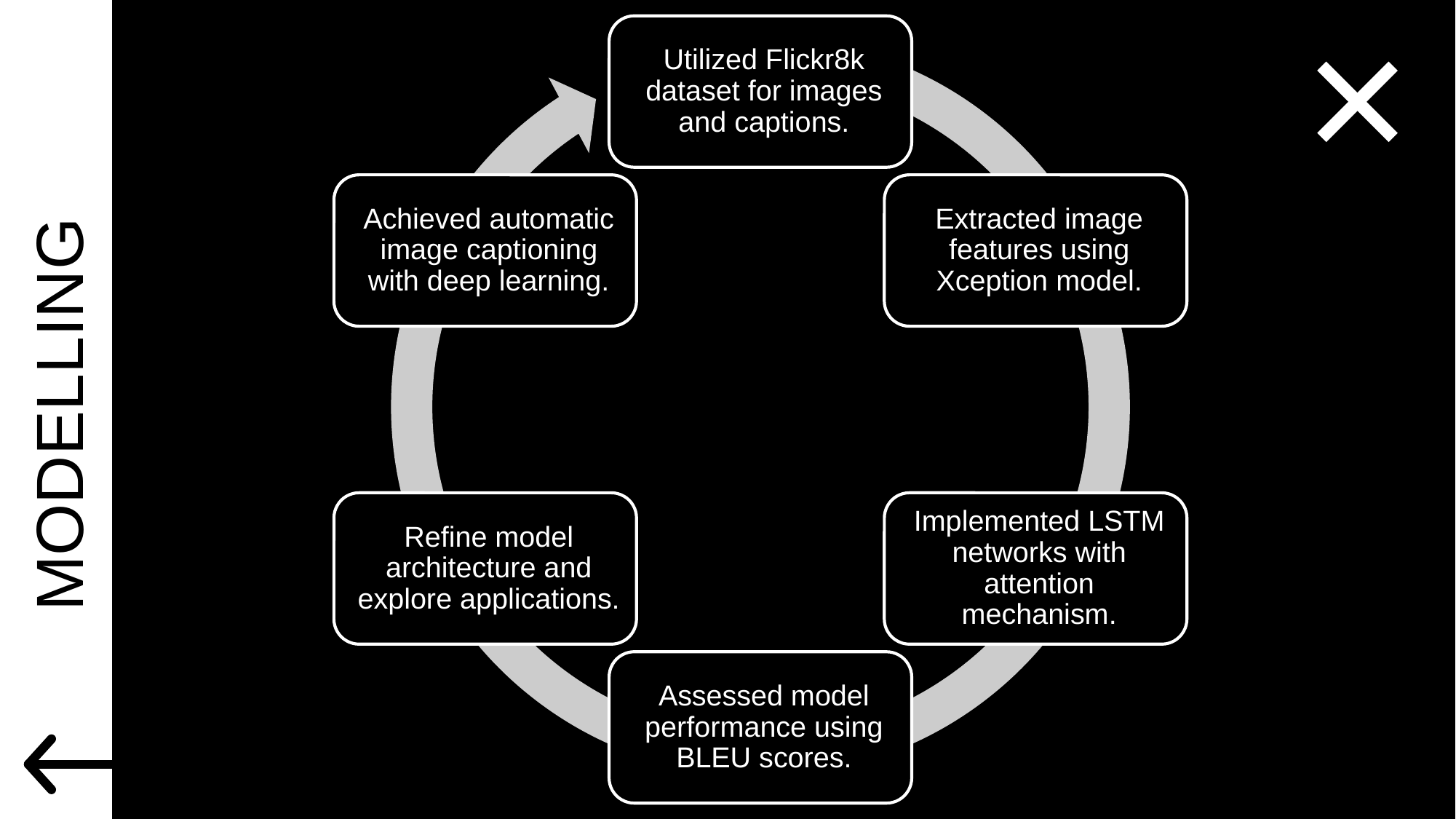

Utilized Flickr8k dataset for images and captions.
Extracted image features using Xception model.
Implemented LSTM networks with attention mechanism.
Assessed model performance using BLEU scores.
Refine model architecture and explore applications.
Achieved automatic image captioning with deep learning.

MODELLING